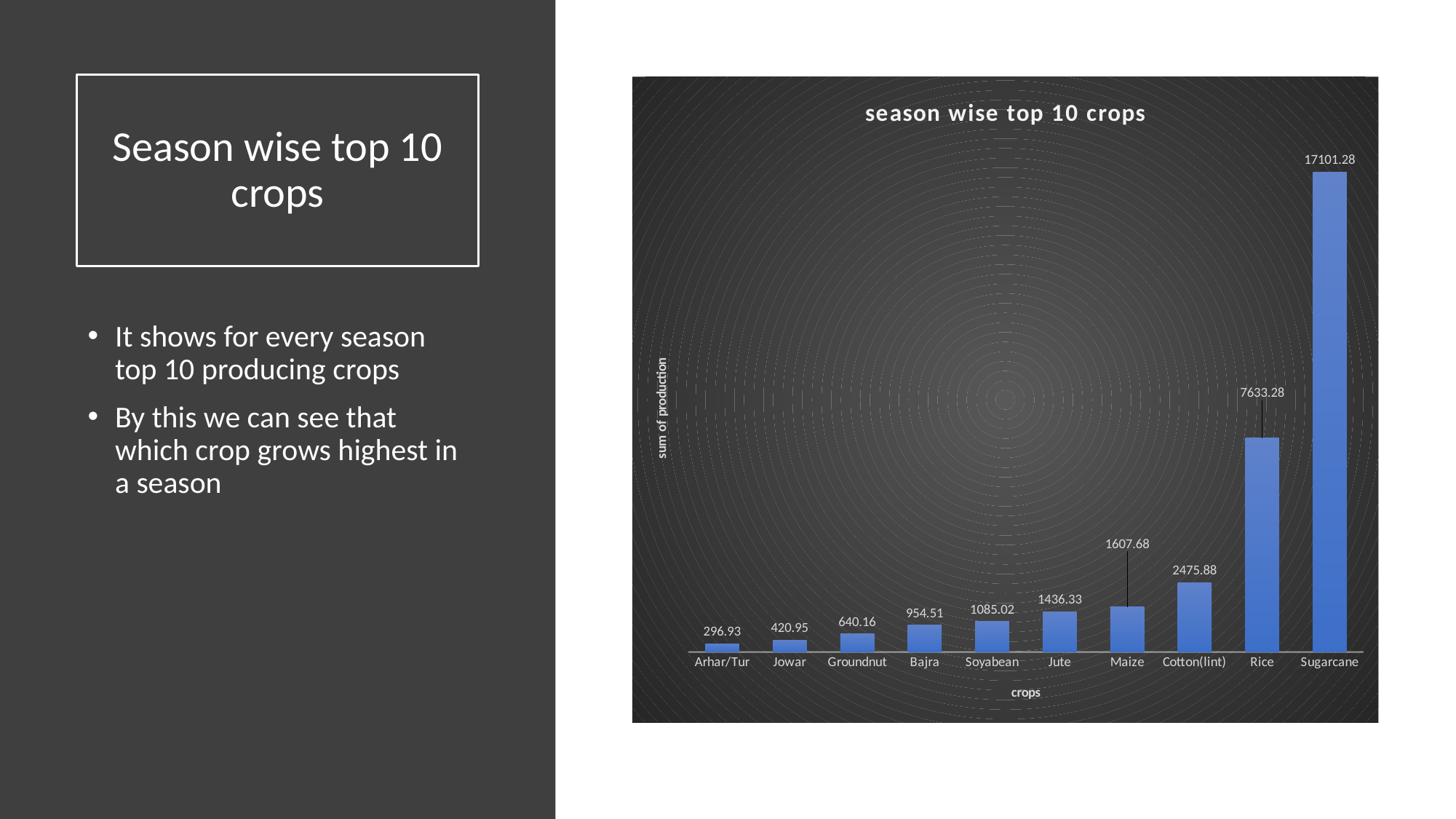

# Season wise top 10 crops

### Chart: season wise top 10 crops

| Category | Total |
|---|---|
| Arhar/Tur | 296.93280219999866 |
| Jowar | 420.95023699999837 |
| Groundnut | 640.1617949999969 |
| Bajra | 954.5050479999986 |
| Soyabean | 1085.0156099999963 |
| Jute | 1436.32649 |
| Maize | 1607.6753760000056 |
| Cotton(lint) | 2475.8750849999988 |
| Rice | 7633.2772445 |
| Sugarcane | 17101.280658999985 |
It shows for every season top 10 producing crops
By this we can see that which crop grows highest in a season